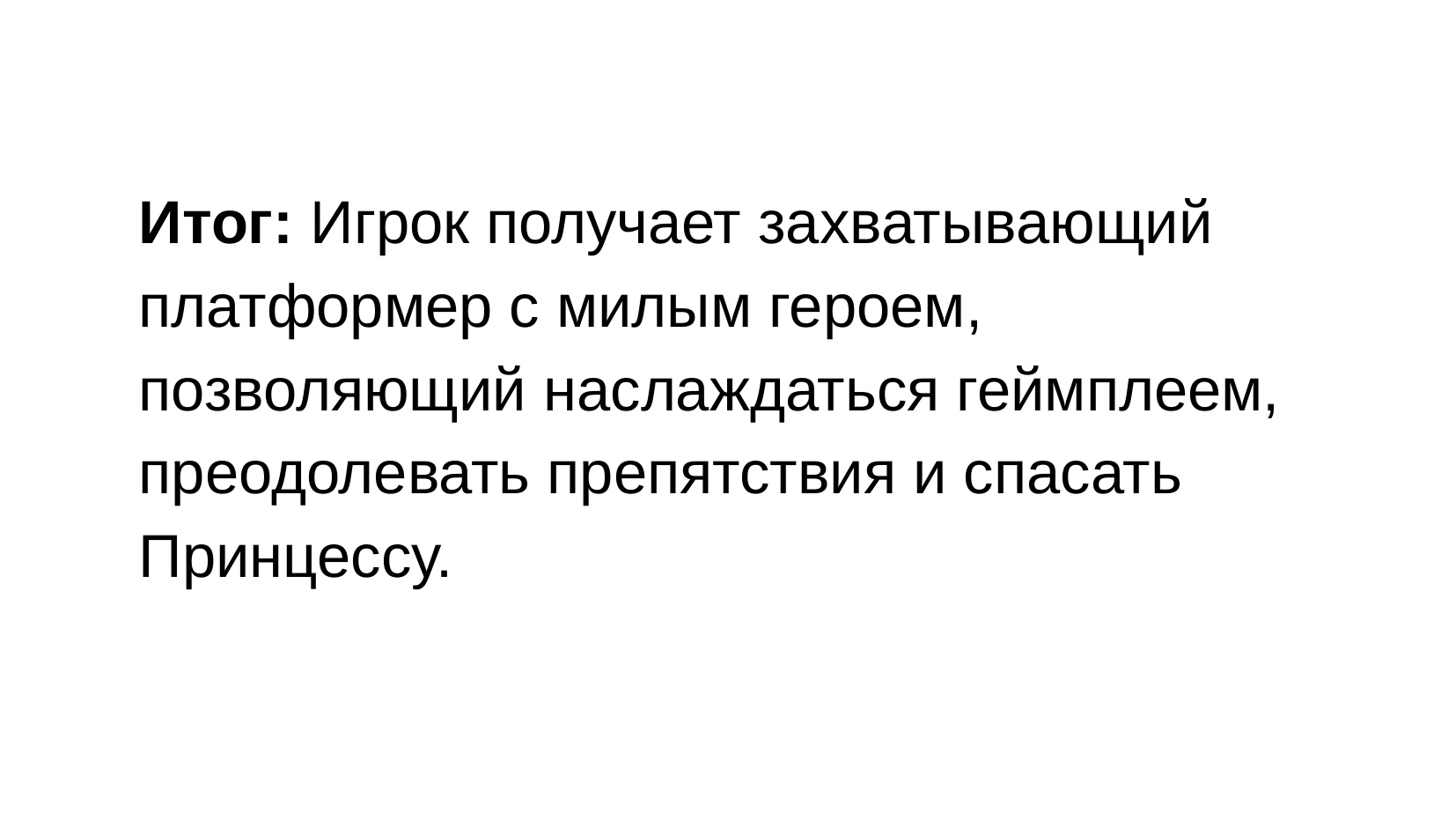

Итог: Игрок получает захватывающий платформер с милым героем, позволяющий наслаждаться геймплеем, преодолевать препятствия и спасать Принцессу.